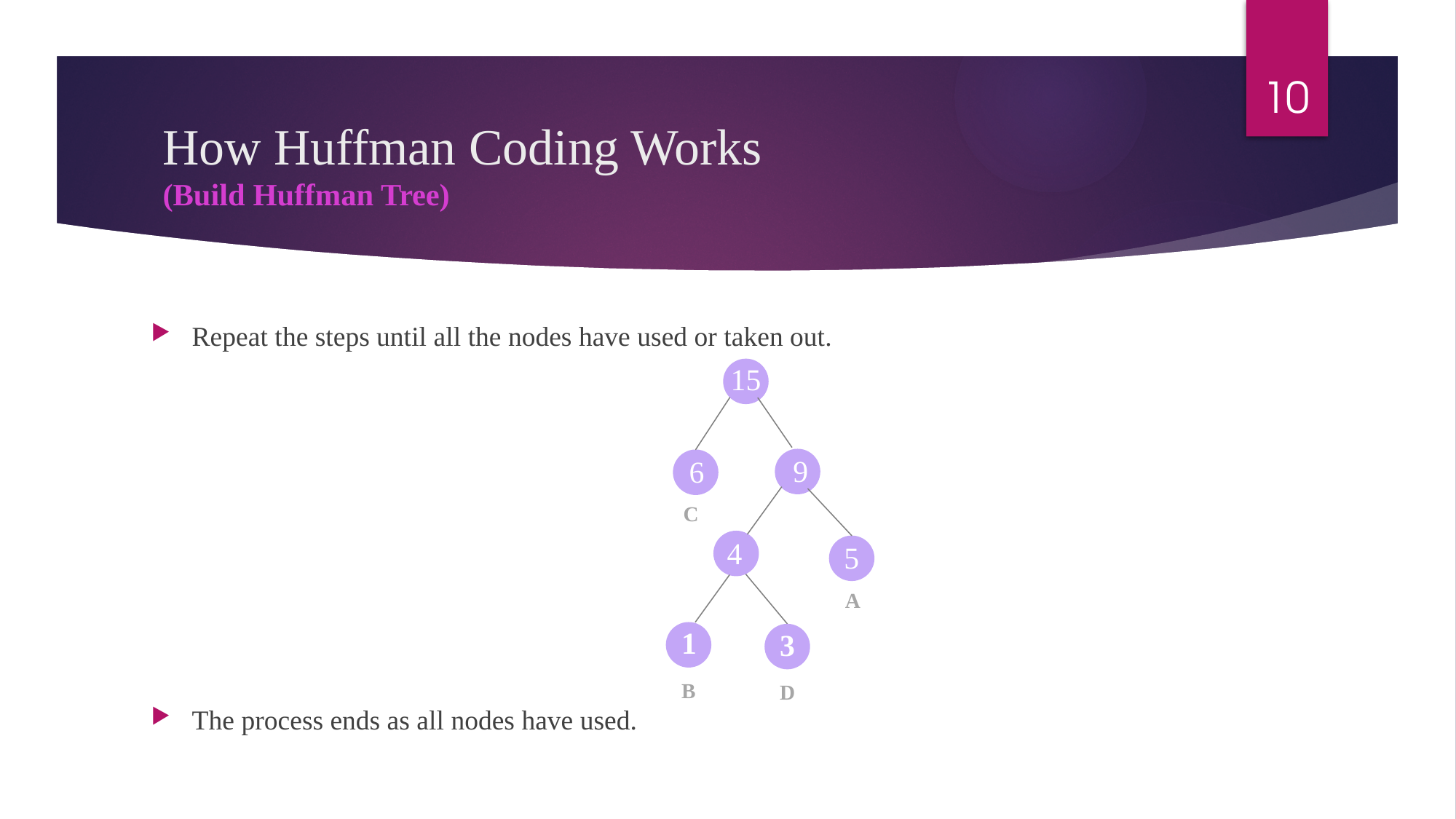

10
# How Huffman Coding Works (Build Huffman Tree)
Repeat the steps until all the nodes have used or taken out.

The process ends as all nodes have used.
15

1
9
6

C
4

5

4
A
1
3

B
D